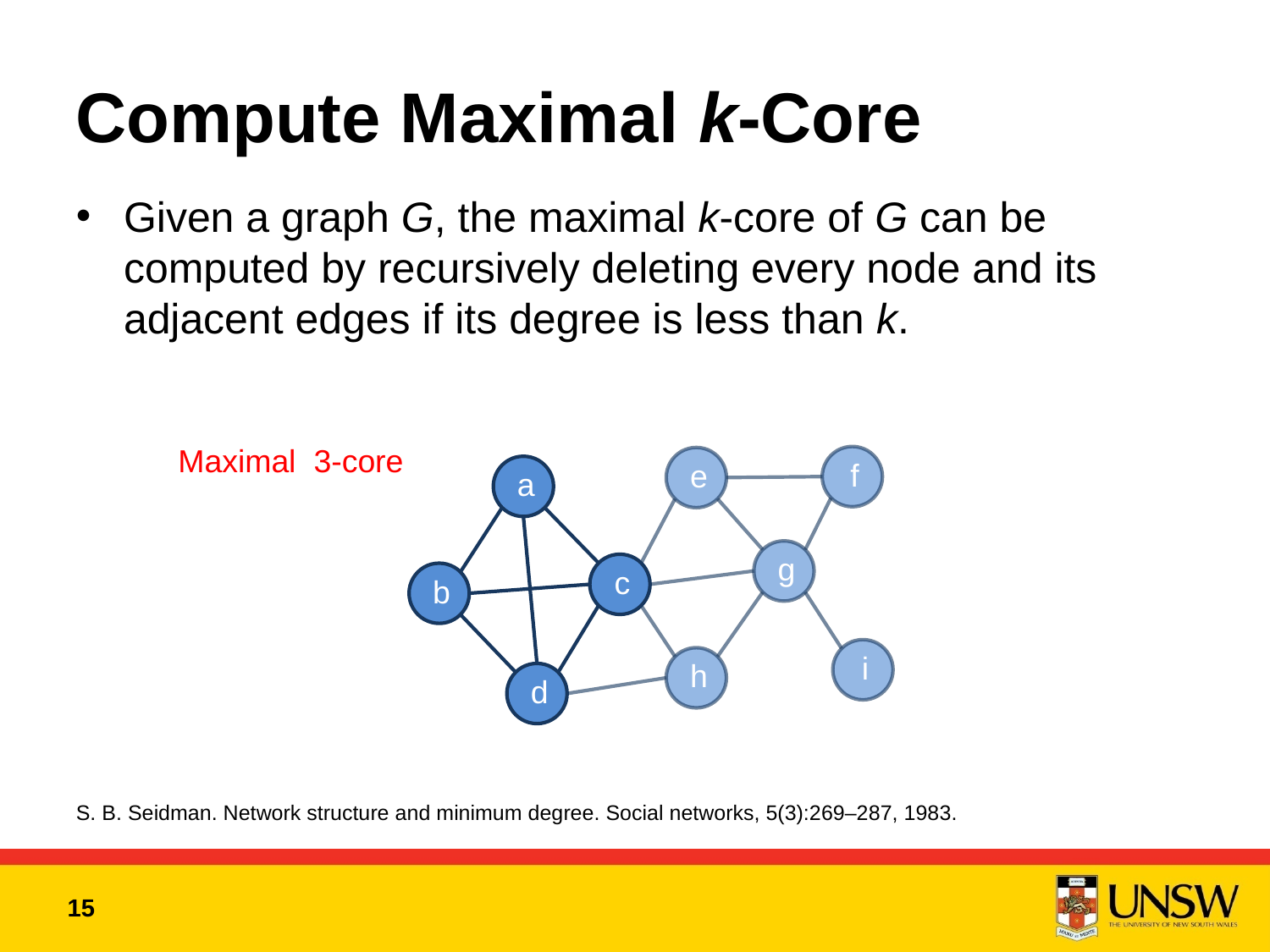

# Compute Maximal k-Core
Given a graph G, the maximal k-core of G can be computed by recursively deleting every node and its adjacent edges if its degree is less than k.

Maximal  3-core
f
e
a
g
c
b
i
h
d
S. B. Seidman. Network structure and minimum degree. Social networks, 5(3):269–287, 1983.